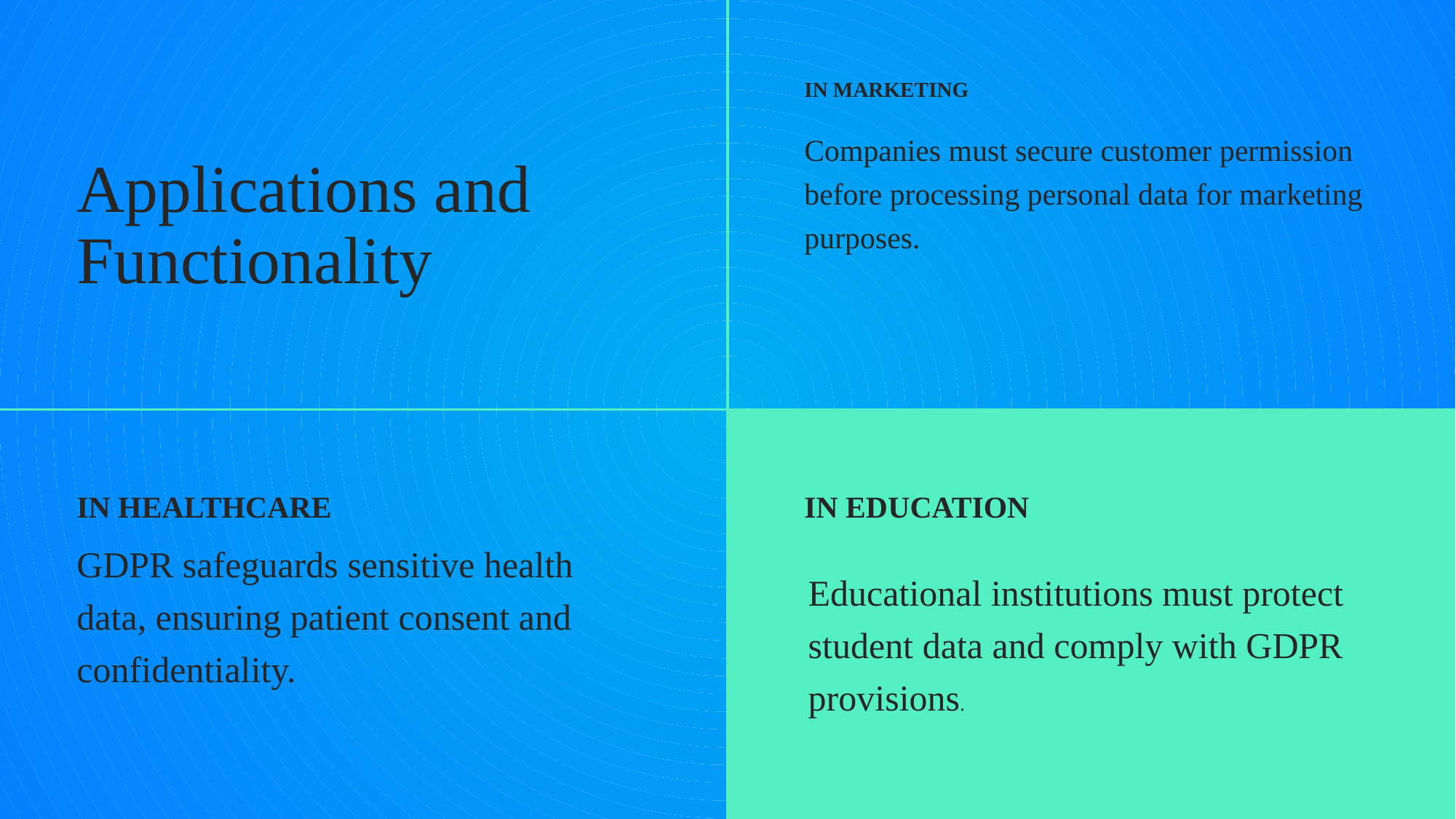

IN MARKETING
# Applications and Functionality
Companies must secure customer permission before processing personal data for marketing purposes.
IN EDUCATION
IN HEALTHCARE
GDPR safeguards sensitive health data, ensuring patient consent and confidentiality.
Educational institutions must protect student data and comply with GDPR provisions.